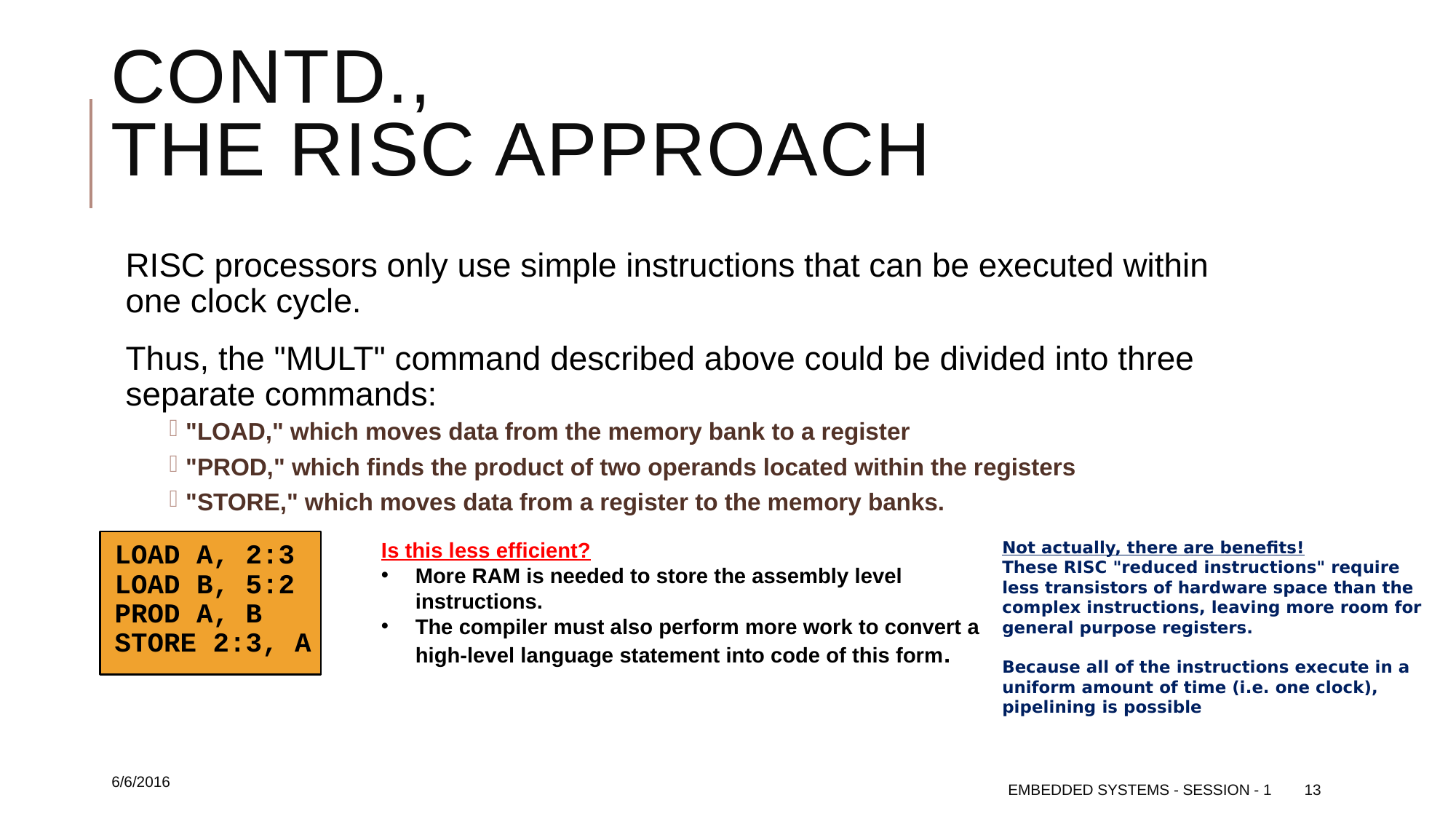

# Contd., The RISC Approach
RISC processors only use simple instructions that can be executed within one clock cycle.
Thus, the "MULT" command described above could be divided into three separate commands:
"LOAD," which moves data from the memory bank to a register
"PROD," which finds the product of two operands located within the registers
"STORE," which moves data from a register to the memory banks.
LOAD A, 2:3
LOAD B, 5:2
PROD A, B
STORE 2:3, A

Is this less efficient?
More RAM is needed to store the assembly level instructions.
The compiler must also perform more work to convert a high-level language statement into code of this form.
Not actually, there are benefits!
These RISC "reduced instructions" require less transistors of hardware space than the
complex instructions, leaving more room for
general purpose registers.

Because all of the instructions execute in a
uniform amount of time (i.e. one clock),
pipelining is possible
6/6/2016
Embedded Systems - Session - 1
13